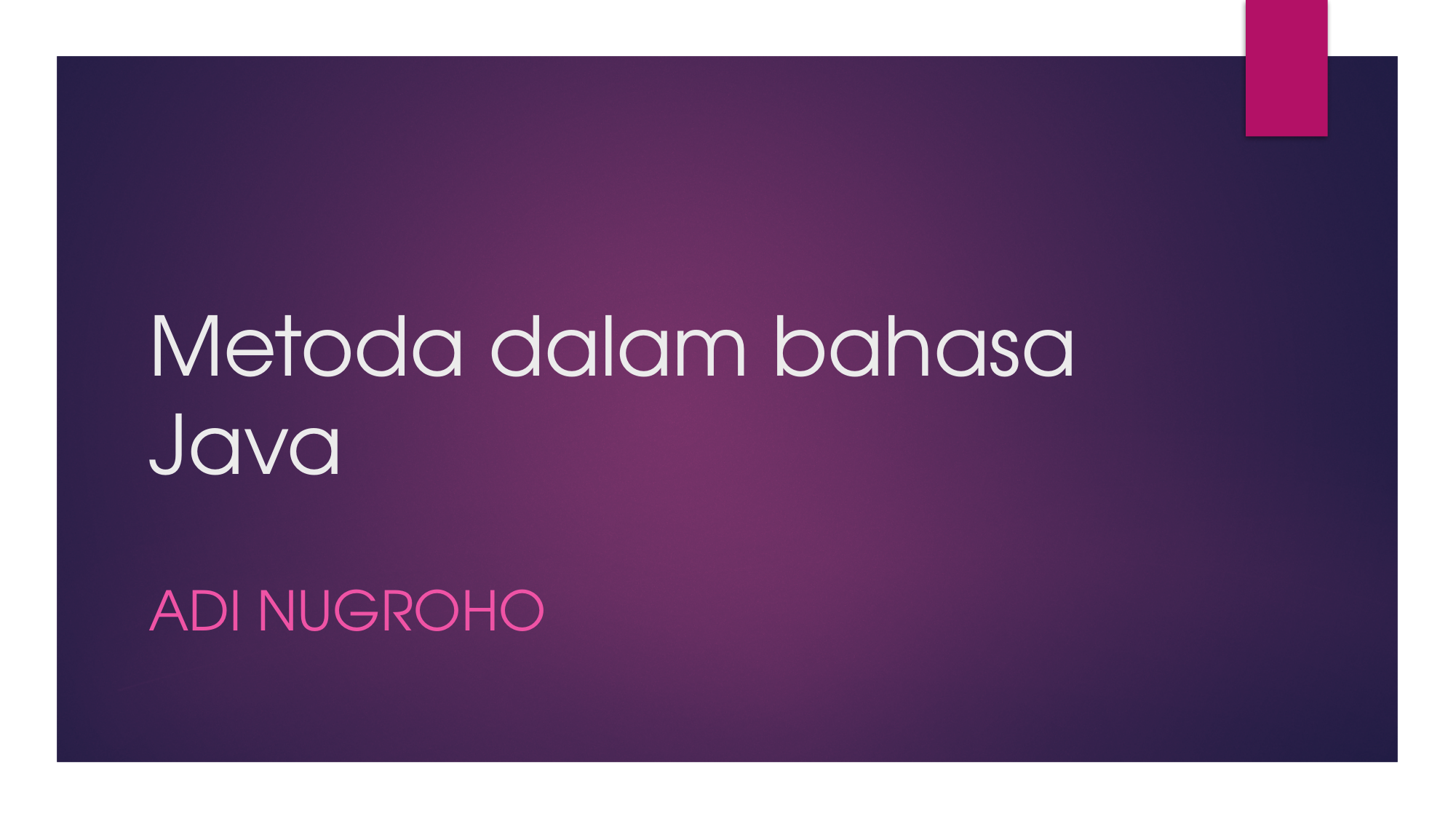

# Metoda dalam bahasa Java
Adi Nugroho